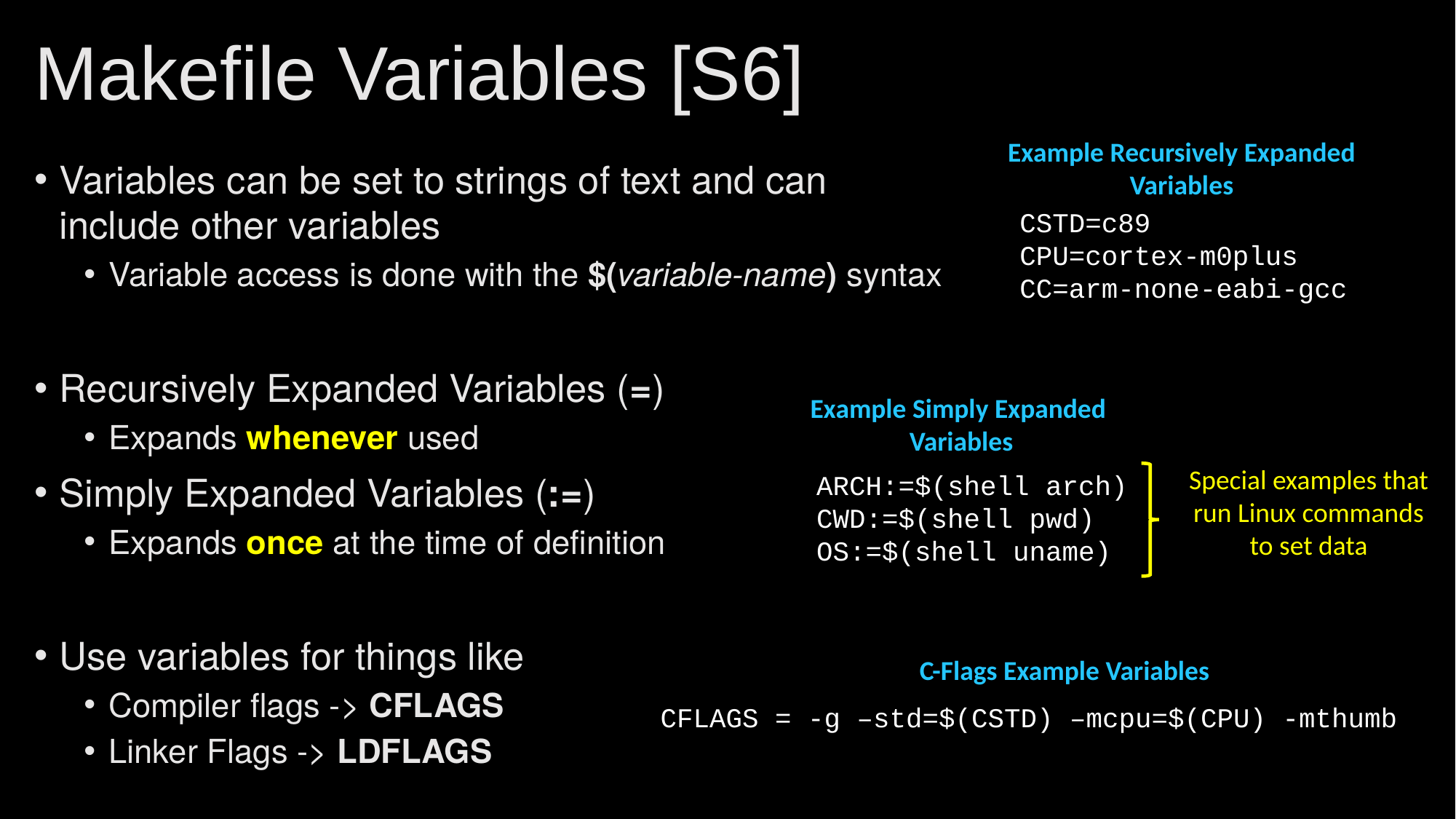

# Makefile Variables [S6]
Example Recursively Expanded Variables
Variables can be set to strings of text and can include other variables
Variable access is done with the $(variable-name) syntax

Recursively Expanded Variables (=)
Expands whenever used
Simply Expanded Variables (:=)
Expands once at the time of definition

Use variables for things like
Compiler flags -> CFLAGS
Linker Flags -> LDFLAGS

CSTD=c89
CPU=cortex-m0plus
CC=arm-none-eabi-gcc

Example Simply Expanded
Variables
Special examples that run Linux commands to set data
ARCH:=$(shell arch)
CWD:=$(shell pwd)
OS:=$(shell uname)

C-Flags Example Variables
CFLAGS = -g –std=$(CSTD) –mcpu=$(CPU) -mthumb